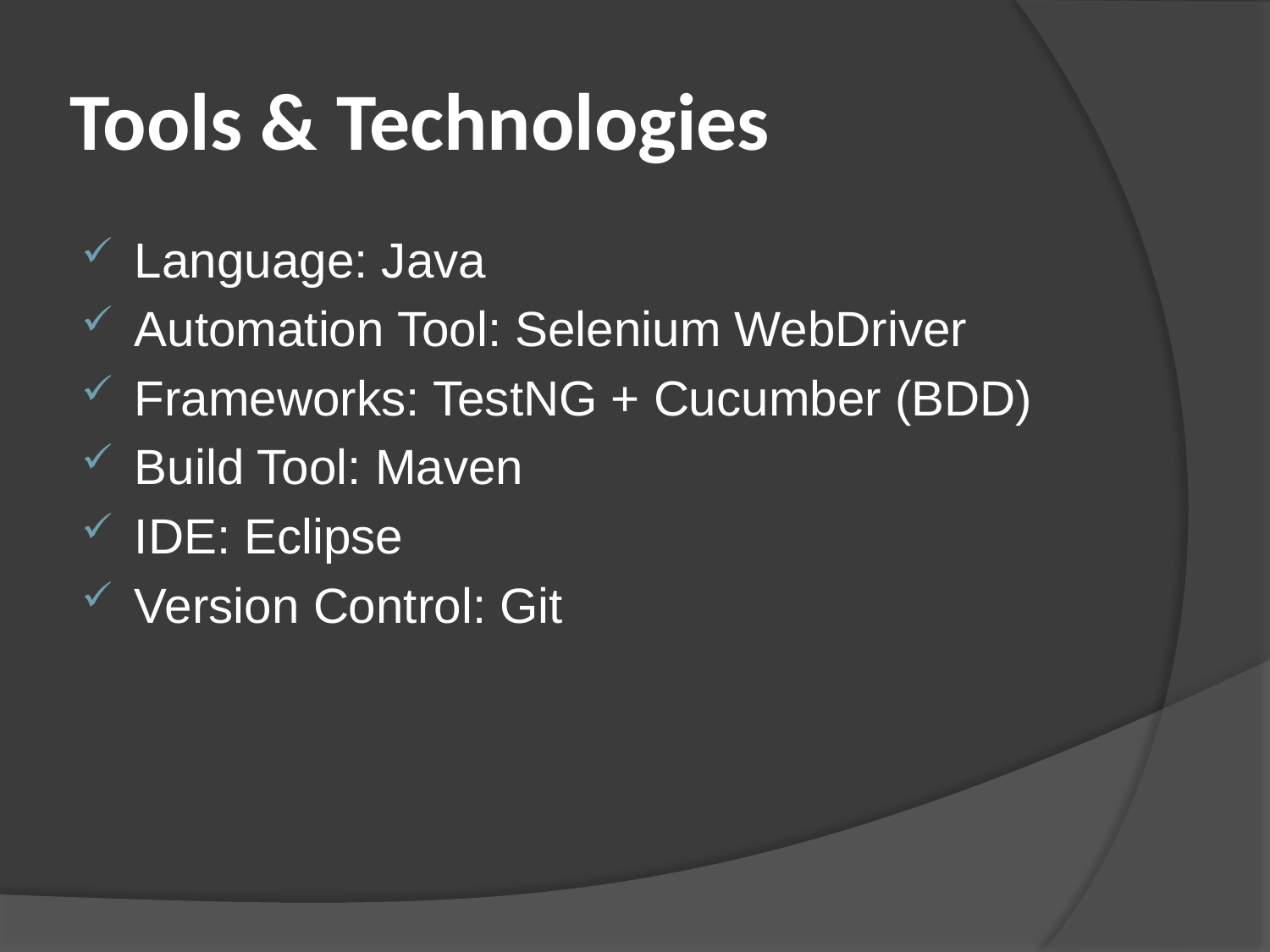

# Tools & Technologies
Language: Java
Automation Tool: Selenium WebDriver
Frameworks: TestNG + Cucumber (BDD)
Build Tool: Maven
IDE: Eclipse
Version Control: Git